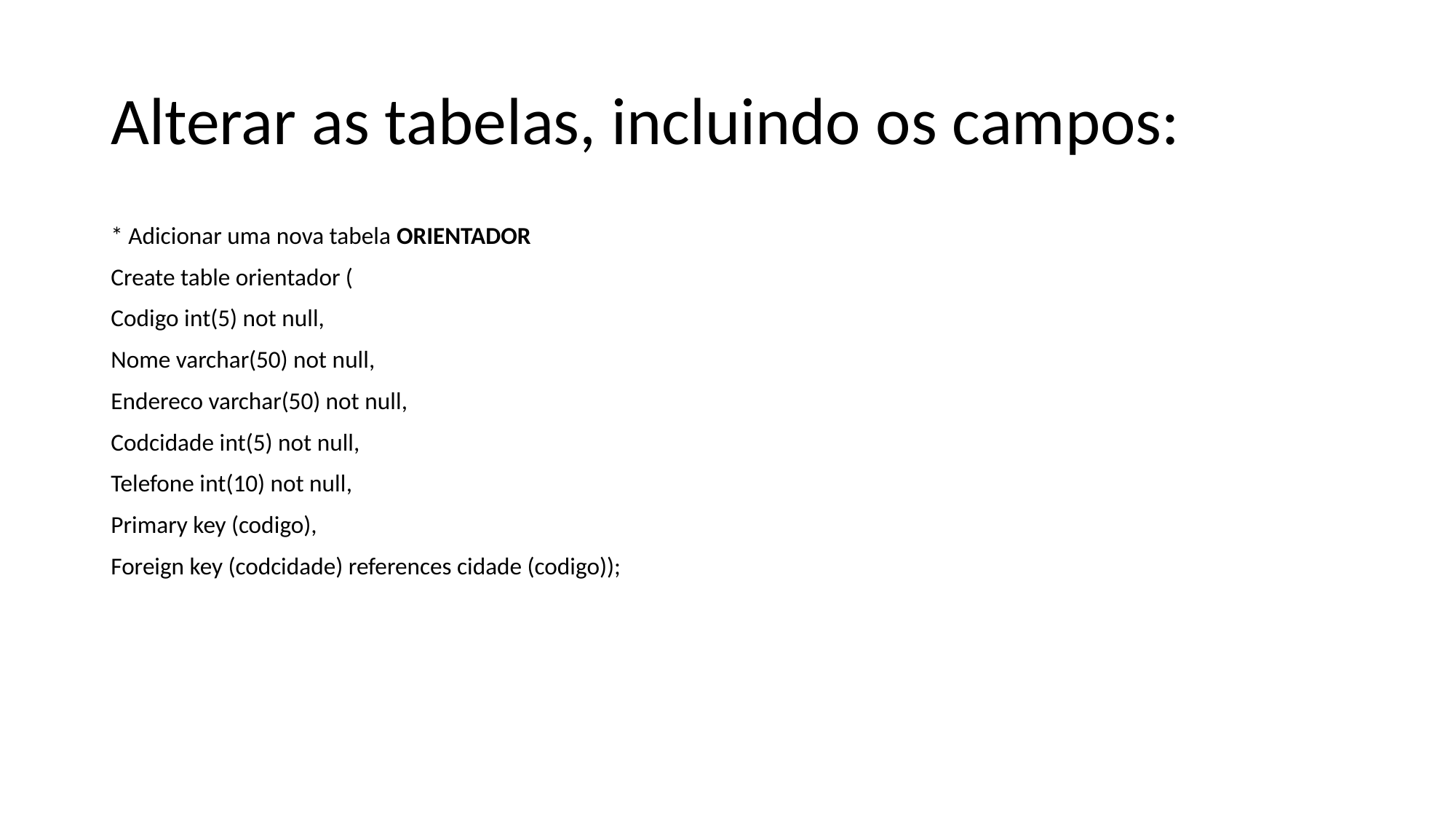

# Alterar as tabelas, incluindo os campos:
* Adicionar uma nova tabela ORIENTADOR
Create table orientador (
Codigo int(5) not null,
Nome varchar(50) not null,
Endereco varchar(50) not null,
Codcidade int(5) not null,
Telefone int(10) not null,
Primary key (codigo),
Foreign key (codcidade) references cidade (codigo));